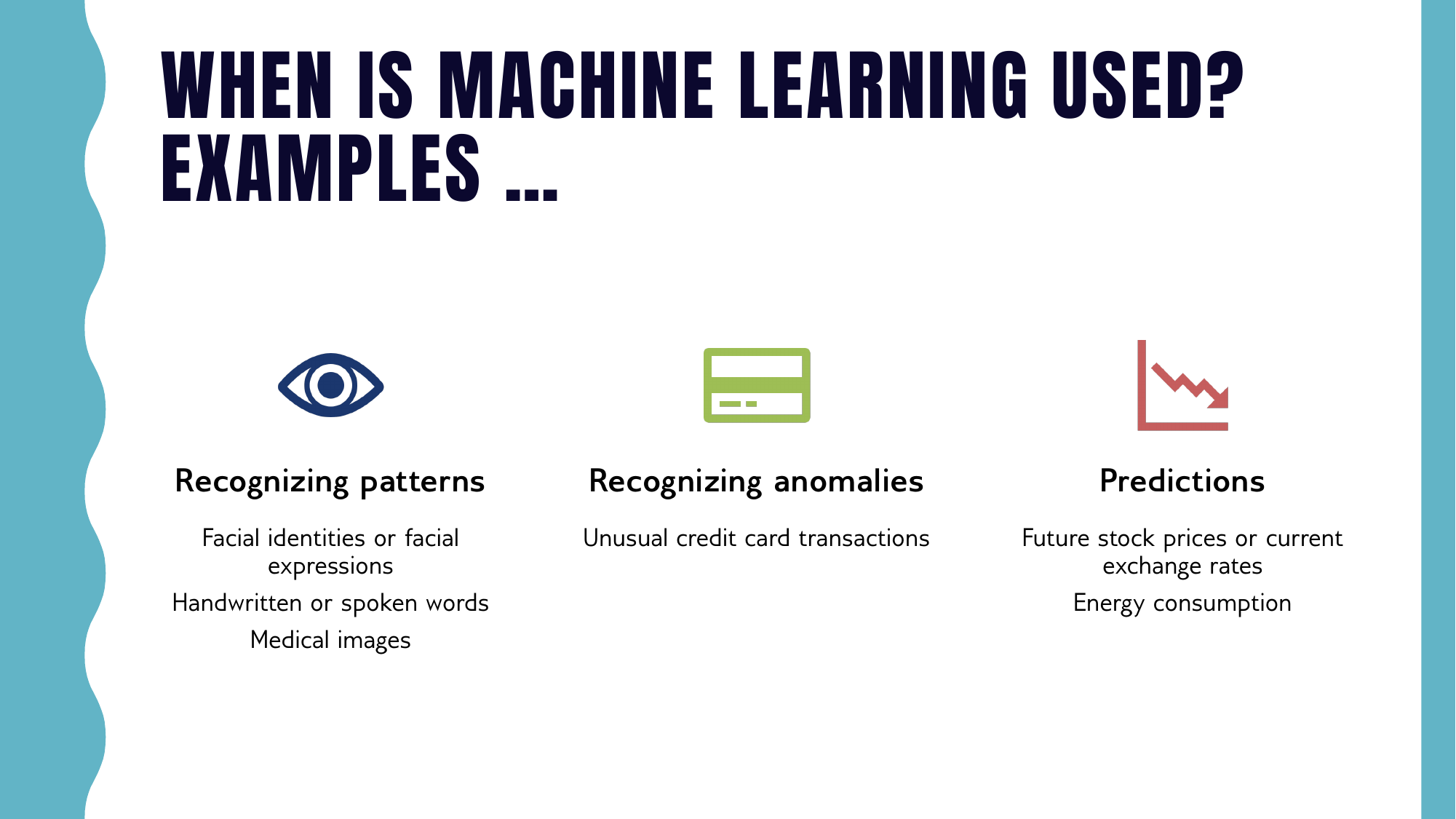

# WHEN IS MACHINE LEARNING USED? Examples …
Recognizing patterns
Facial identities or facial expressions
Handwritten or spoken words
Medical images
Recognizing anomalies
Unusual credit card transactions
Predictions
Future stock prices or current exchange rates
Energy consumption